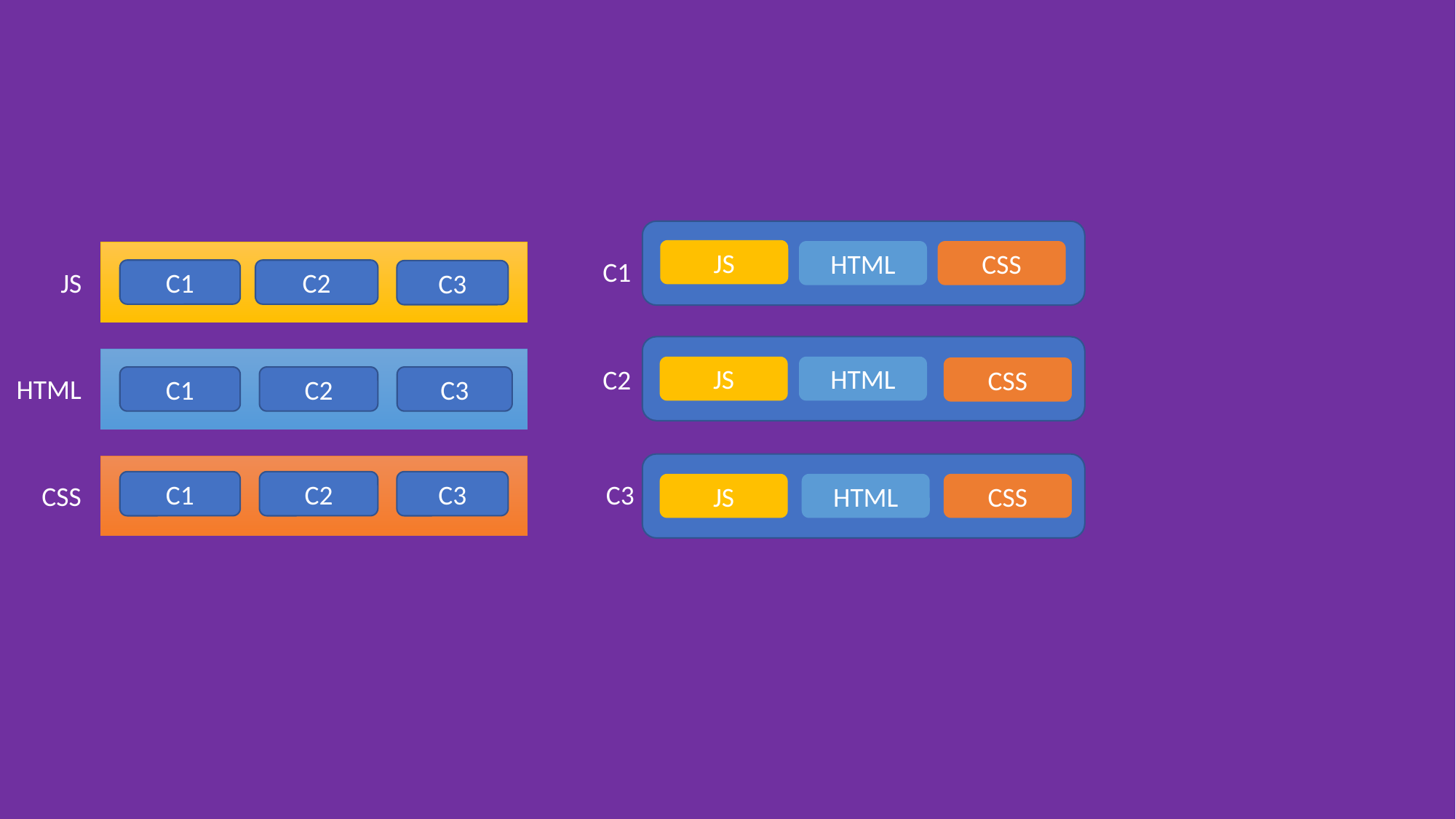

JS
HTML
CSS

C1
JS
C1
C2
C3

JS
HTML
C2
CSS
HTML
C1
C2
C3

C1
C2
C3
C3
JS
HTML
CSS
CSS